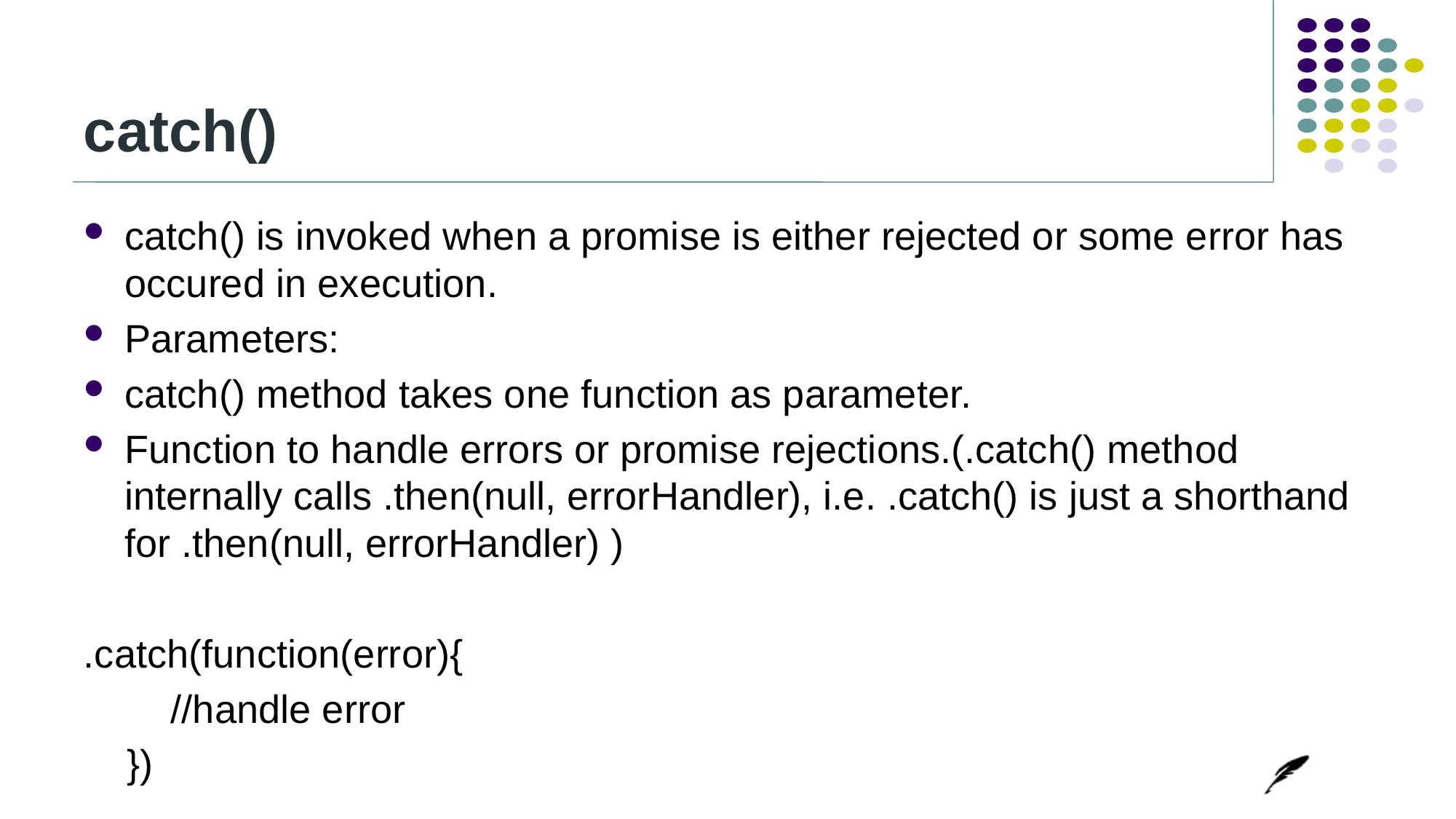

# catch()
catch() is invoked when a promise is either rejected or some error has occured in execution.
Parameters:
catch() method takes one function as parameter.
Function to handle errors or promise rejections.(.catch() method internally calls .then(null, errorHandler), i.e. .catch() is just a shorthand for .then(null, errorHandler) )

.catch(function(error){
        //handle error
    })